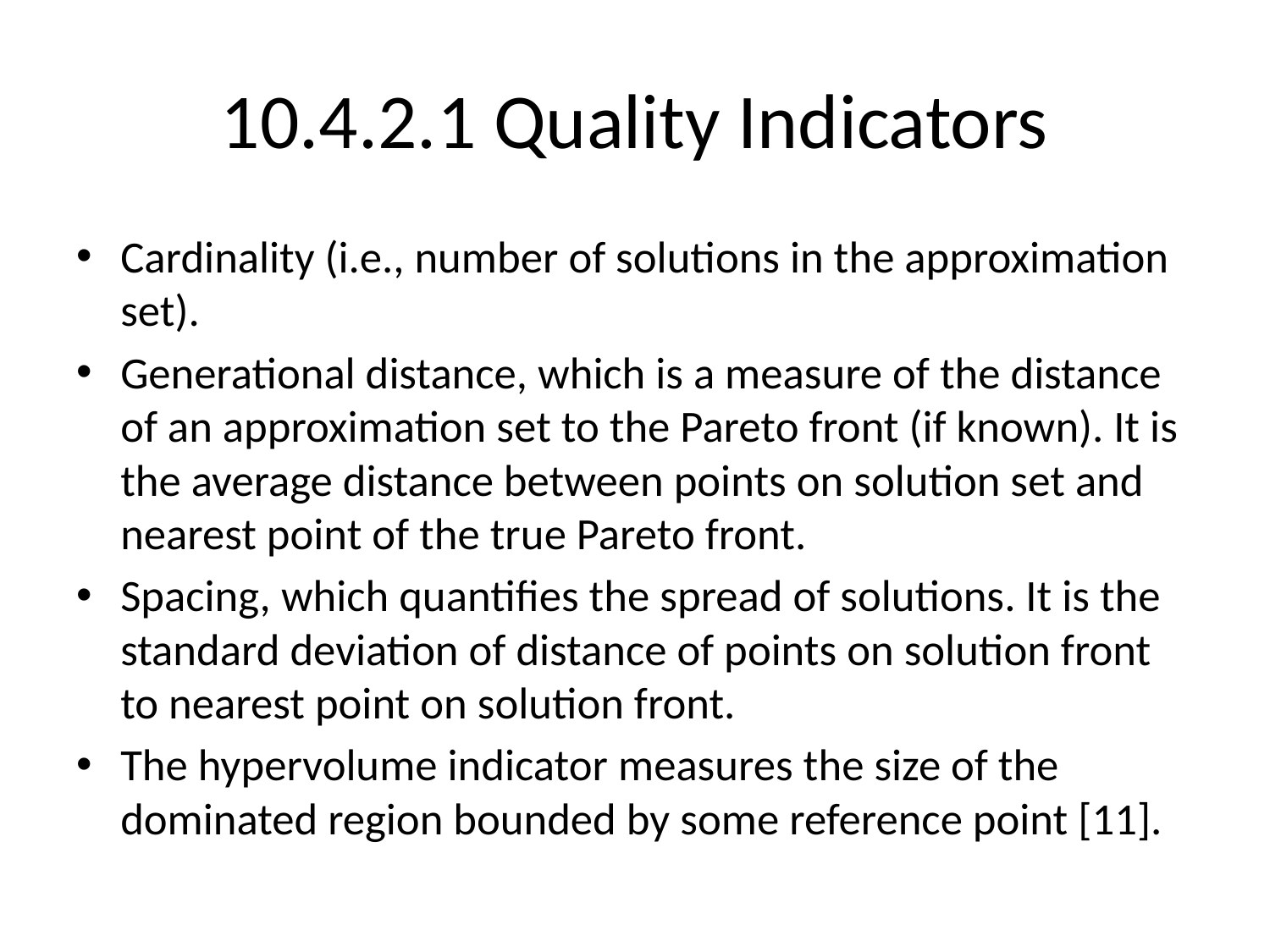

# 10.4.2.1 Quality Indicators
Cardinality (i.e., number of solutions in the approximation set).
Generational distance, which is a measure of the distance of an approximation set to the Pareto front (if known). It is the average distance between points on solution set and nearest point of the true Pareto front.
Spacing, which quantifies the spread of solutions. It is the standard deviation of distance of points on solution front to nearest point on solution front.
The hypervolume indicator measures the size of the dominated region bounded by some reference point [11].